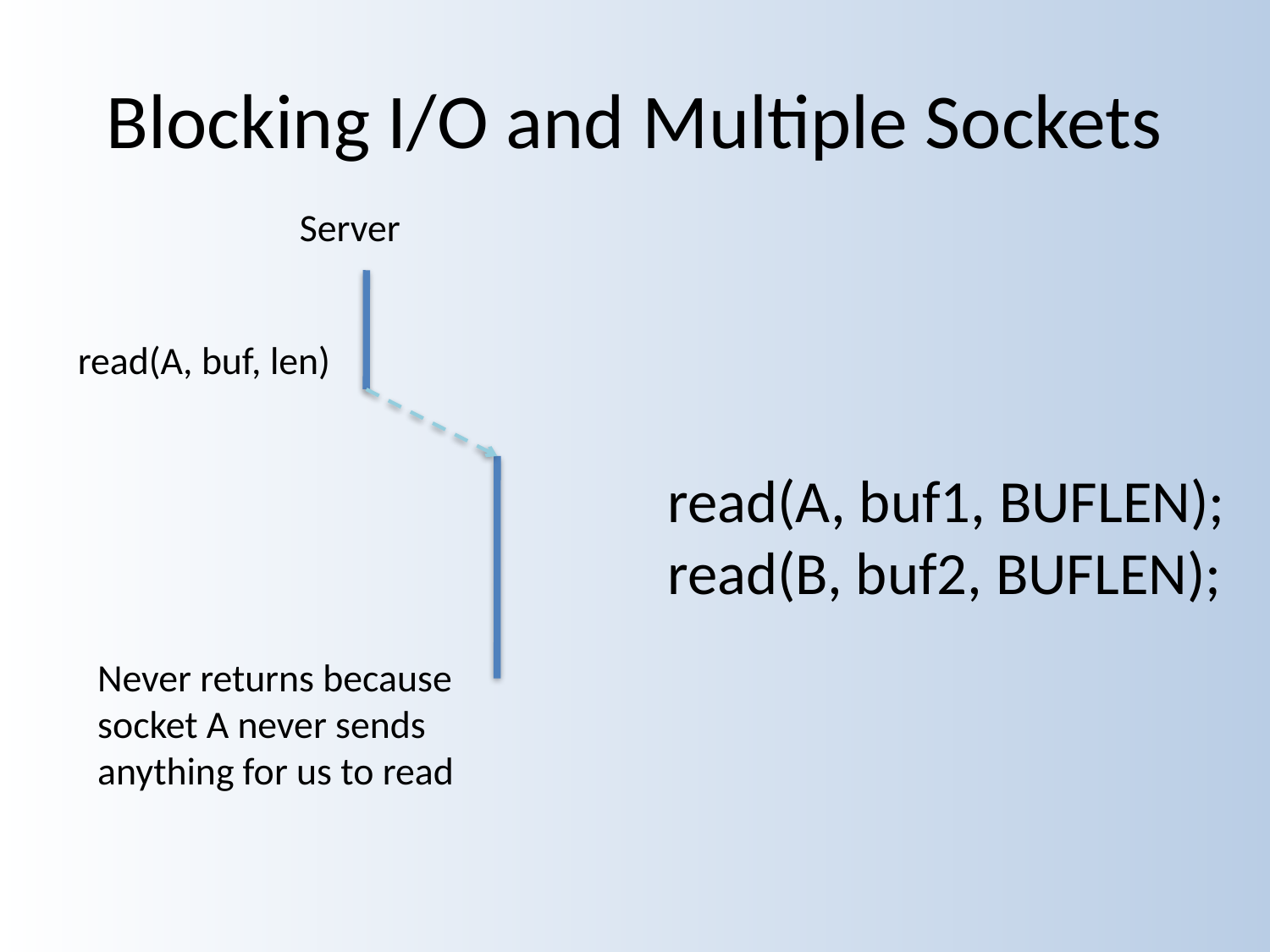

# Blocking I/O and Multiple Sockets
Server
read(A, buf, len)
read(A, buf1, BUFLEN);
read(B, buf2, BUFLEN);
Never returns because socket A never sends anything for us to read